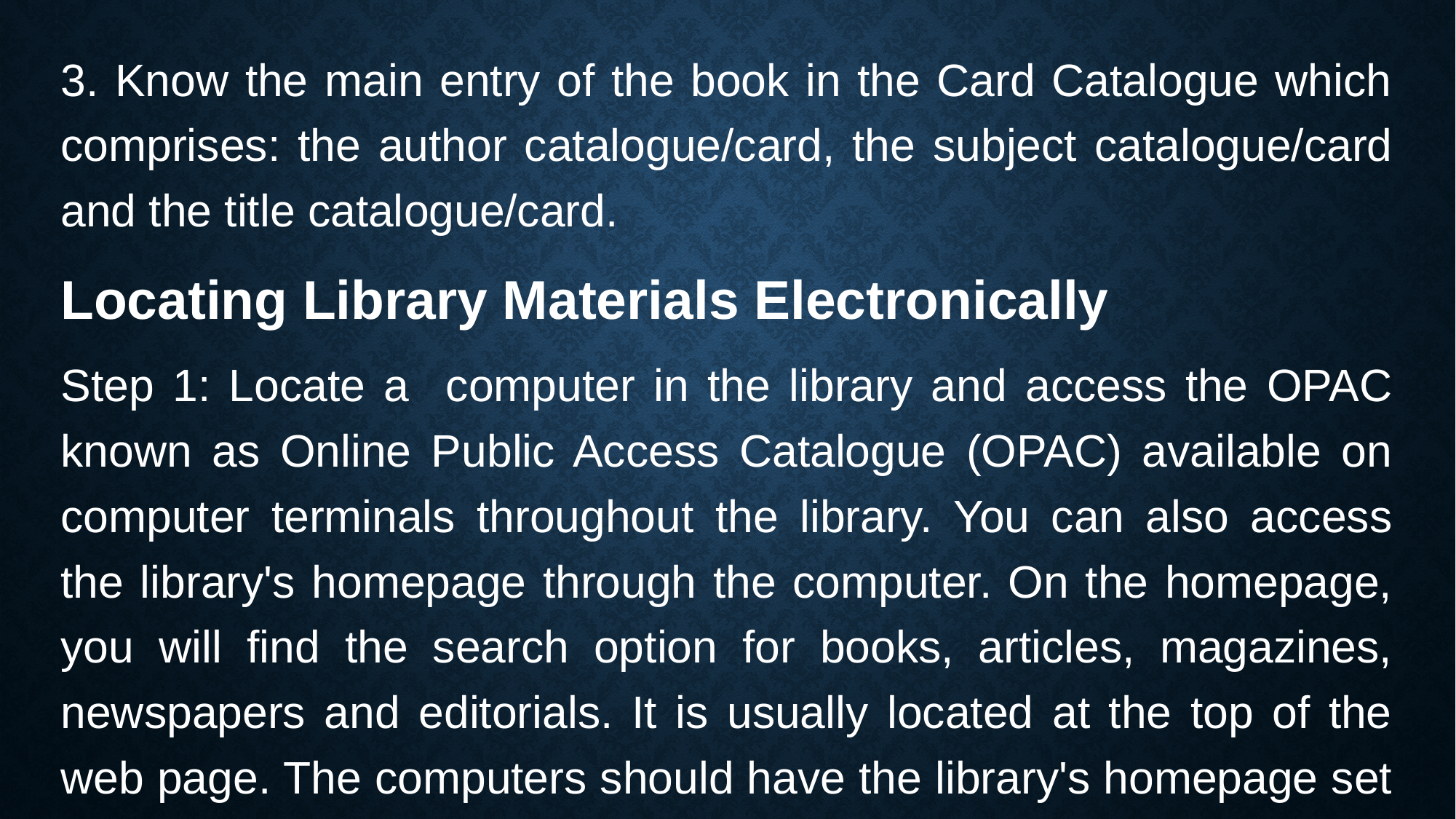

3. Know the main entry of the book in the Card Catalogue which comprises: the author catalogue/card, the subject catalogue/card and the title catalogue/card.
Locating Library Materials Electronically
Step 1: Locate a  computer in the library and access the OPAC known as Online Public Access Catalogue (OPAC) available on computer terminals throughout the library. You can also access the library's homepage through the computer. On the homepage, you will find the search option for books, articles, magazines, newspapers and editorials. It is usually located at the top of the web page. The computers should have the library's homepage set as the computer's homepage. If not, type the library's web address into the computer's internet browser.